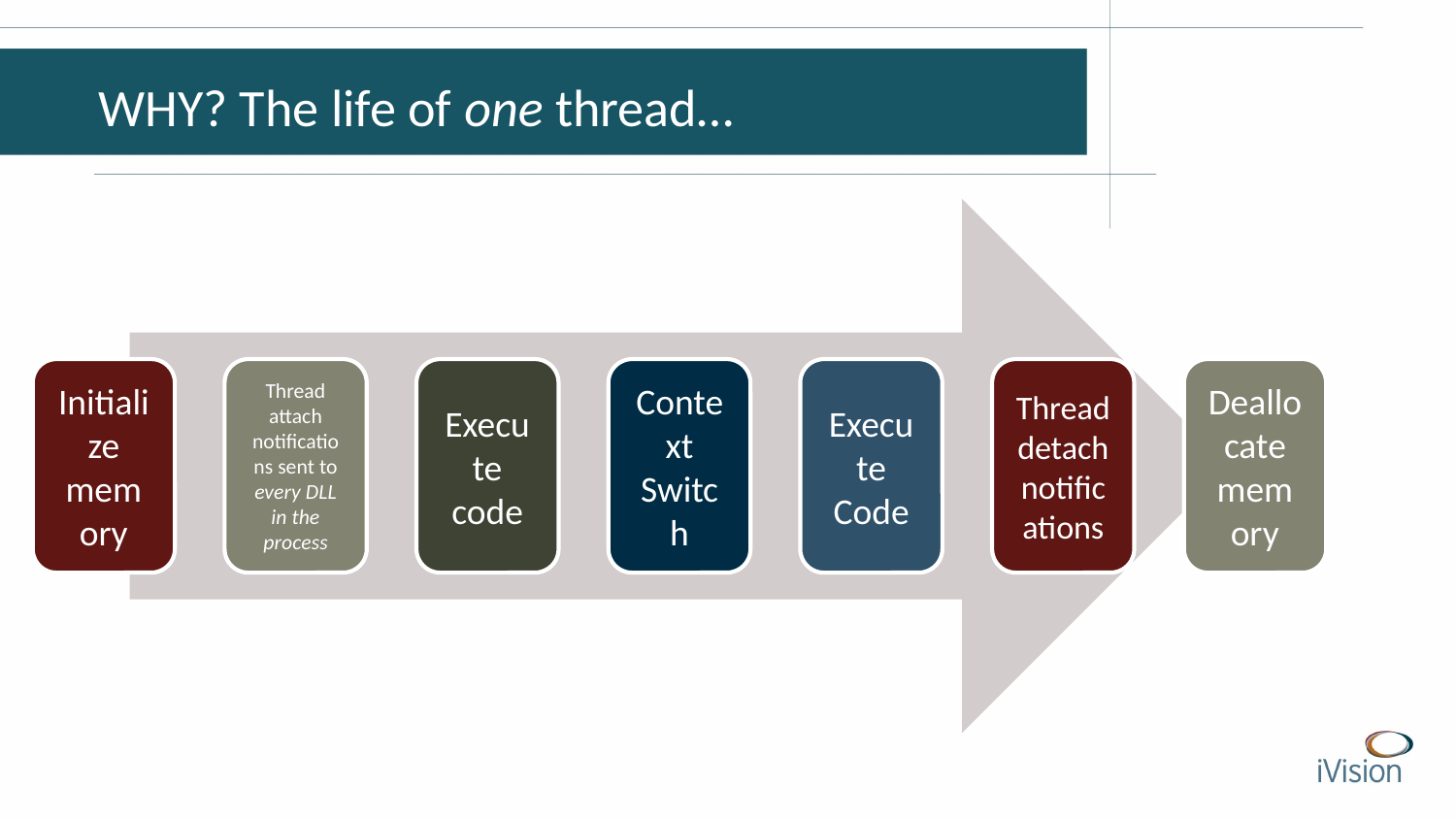

WHY? The life of one thread…
Initialize memory
Thread attach notifications sent to every DLL in the process
Execute code
Context Switch
Execute Code
Thread detach notifications
Deallocate memory